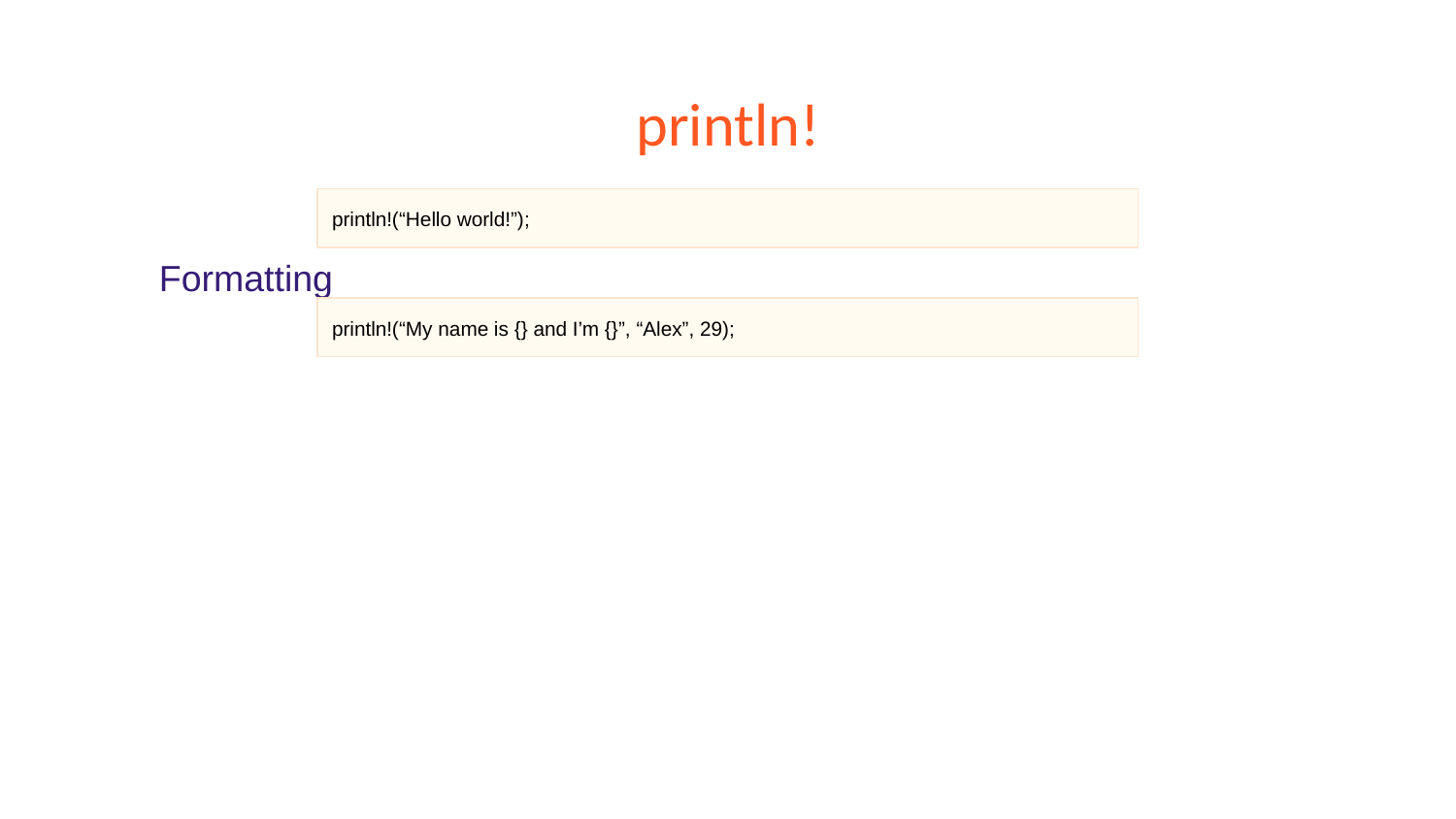

# println!
Formatting

println!(“Hello world!”);
println!(“My name is {} and I’m {}”, “Alex”, 29);